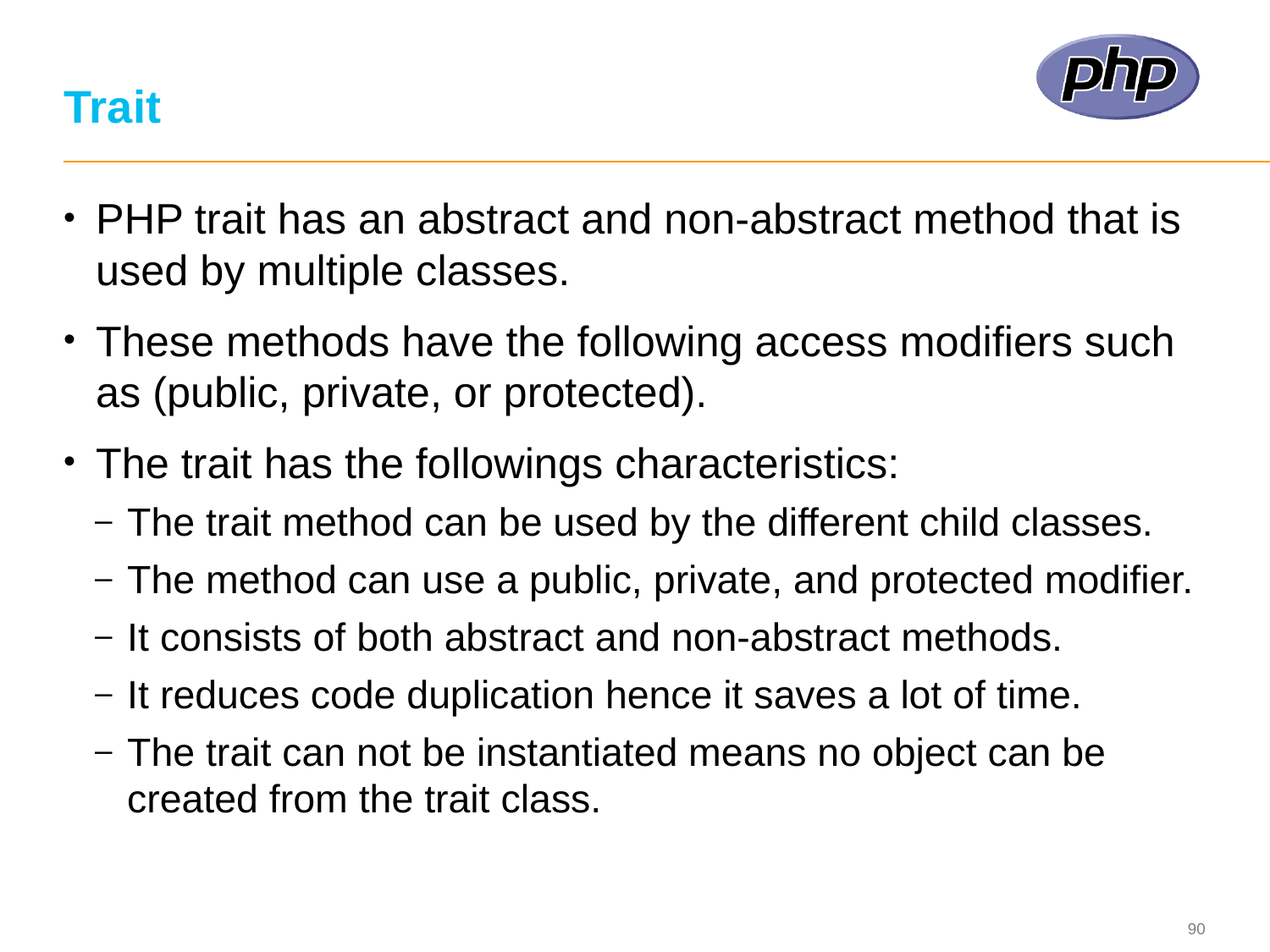

# Trait
PHP trait has an abstract and non-abstract method that is used by multiple classes.
These methods have the following access modifiers such as (public, private, or protected).
The trait has the followings characteristics:
The trait method can be used by the different child classes.
The method can use a public, private, and protected modifier.
It consists of both abstract and non-abstract methods.
It reduces code duplication hence it saves a lot of time.
The trait can not be instantiated means no object can be created from the trait class.